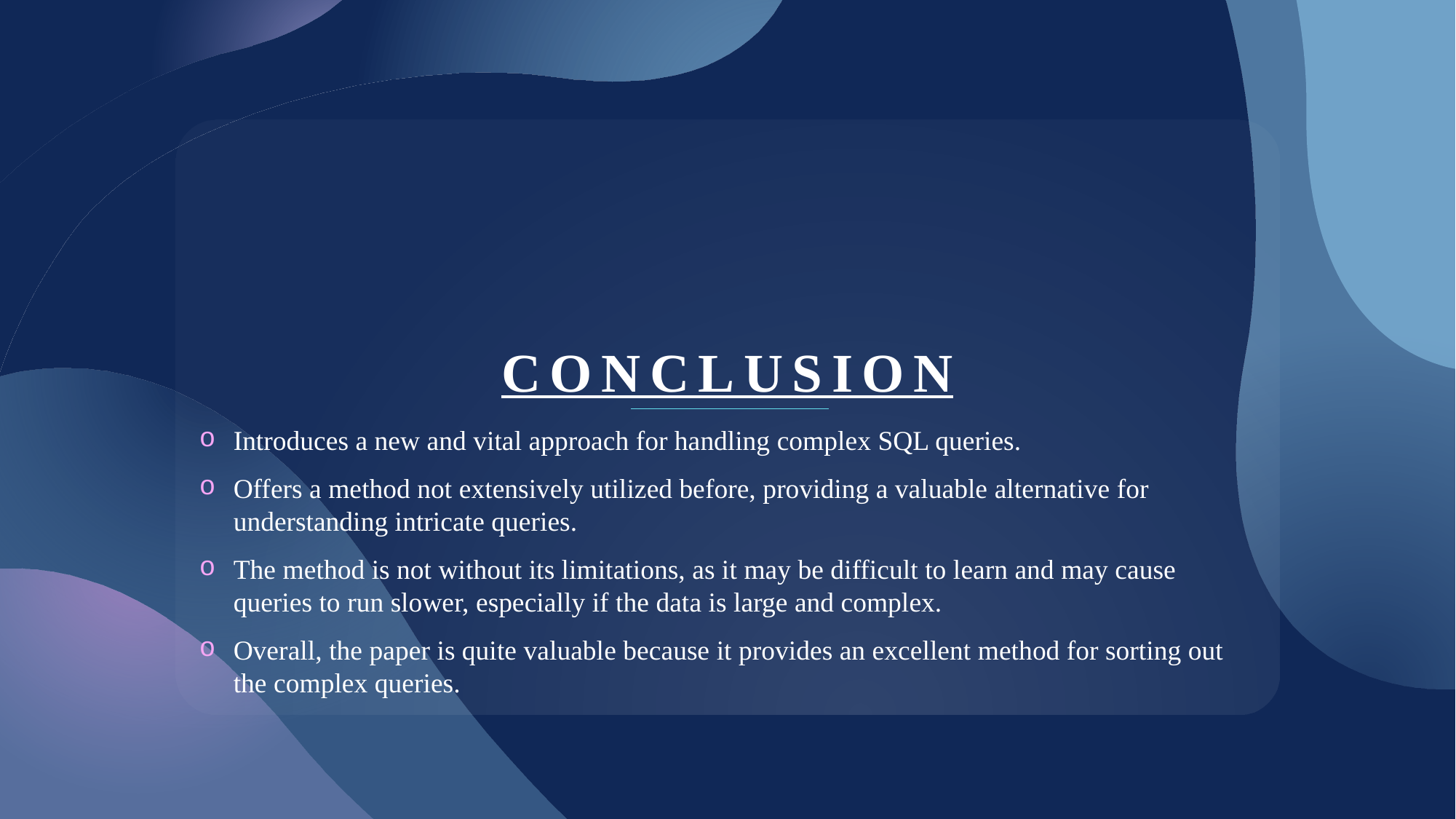

# conclusion
Introduces a new and vital approach for handling complex SQL queries.
Offers a method not extensively utilized before, providing a valuable alternative for understanding intricate queries.
The method is not without its limitations, as it may be difficult to learn and may cause queries to run slower, especially if the data is large and complex.
Overall, the paper is quite valuable because it provides an excellent method for sorting out the complex queries.